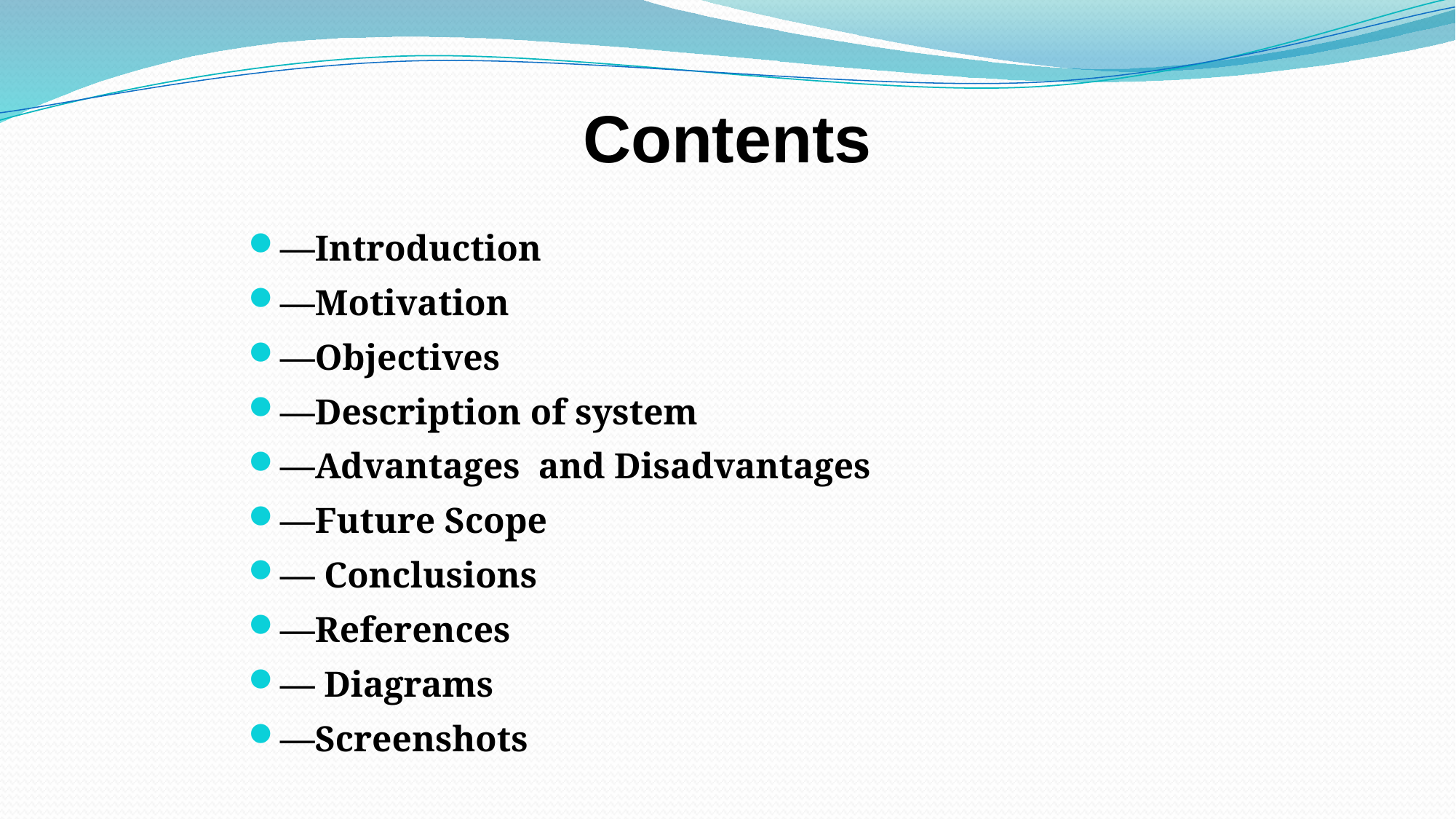

Contents
—Introduction
—Motivation
—Objectives
—Description of system
—Advantages  and Disadvantages
—Future Scope
— Conclusions
—References
— Diagrams
—Screenshots